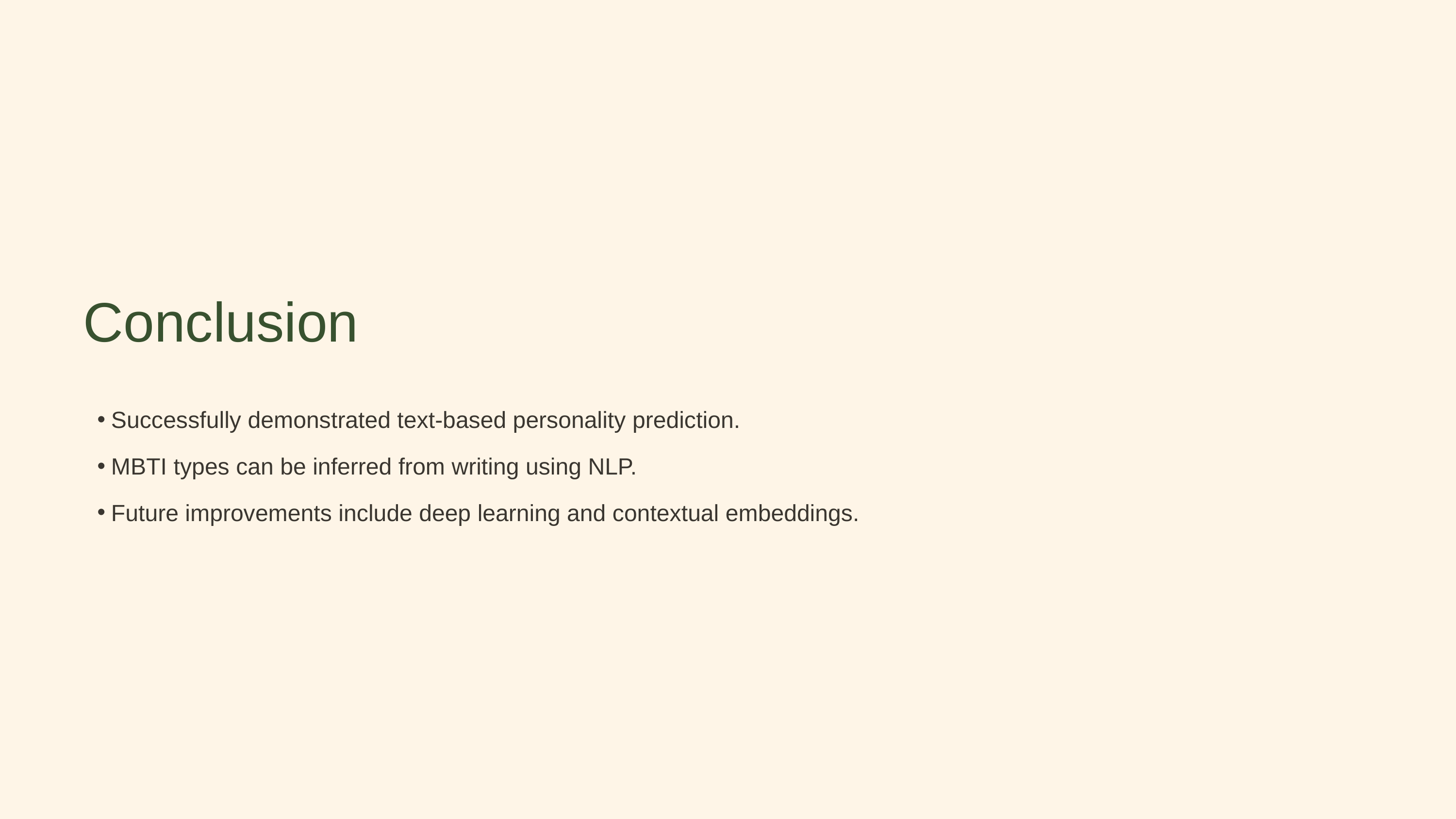

Conclusion
Successfully demonstrated text-based personality prediction.
MBTI types can be inferred from writing using NLP.
Future improvements include deep learning and contextual embeddings.